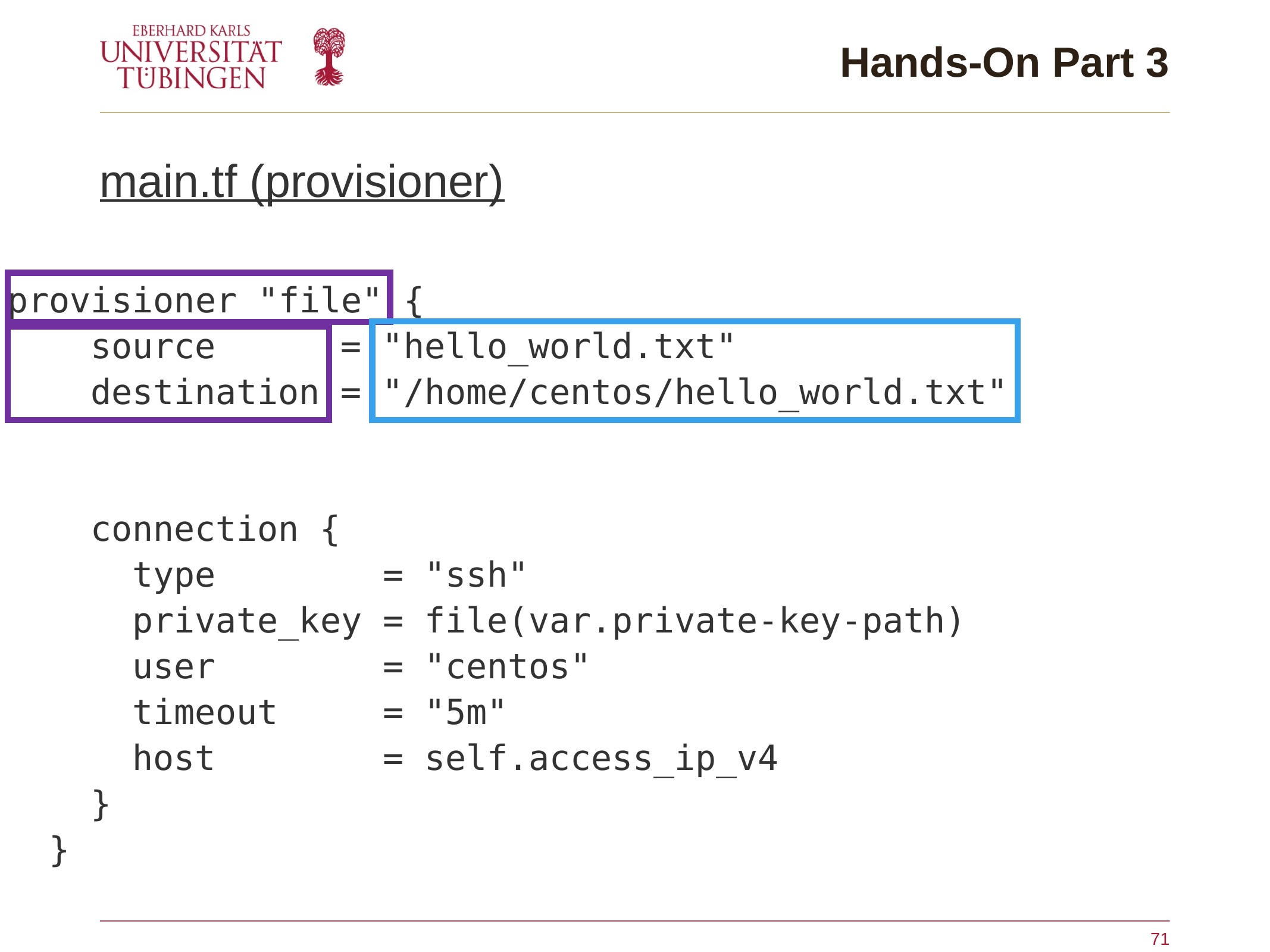

# Hands-On Part 3
main.tf (provisioner)

provisioner "file" {
    source      = "hello_world.txt"
    destination = "/home/centos/hello_world.txt"

    connection {
      type        = "ssh"
      private_key = file(var.private-key-path)
      user        = "centos"
      timeout     = "5m"
      host        = self.access_ip_v4
    }
  }

71